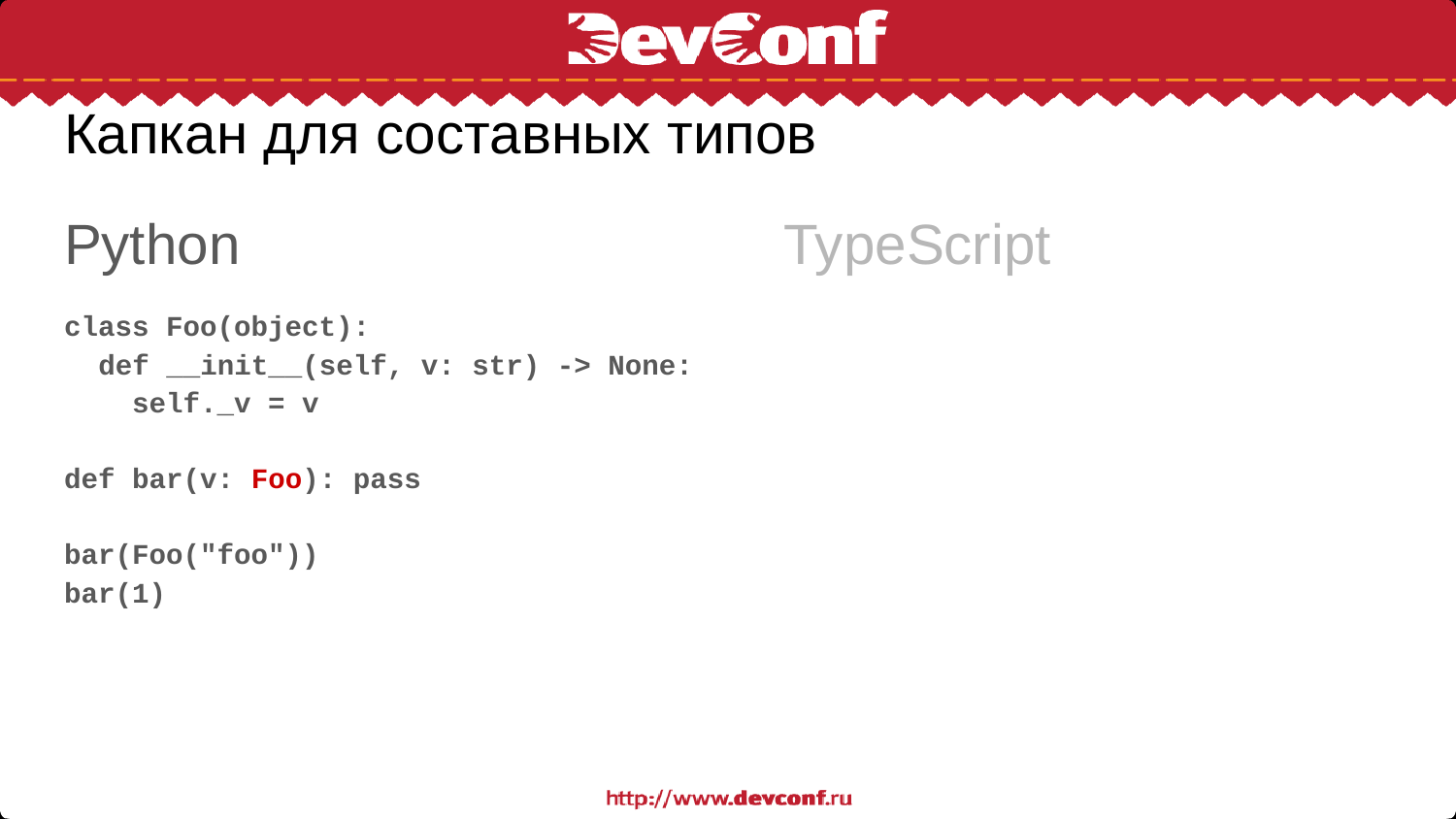

# Капкан для составных типов
Python
class Foo(object):
  def __init__(self, v: str) -> None:
    self._v = v

def bar(v: Foo): pass

bar(Foo("foo"))
bar(1)
TypeScript